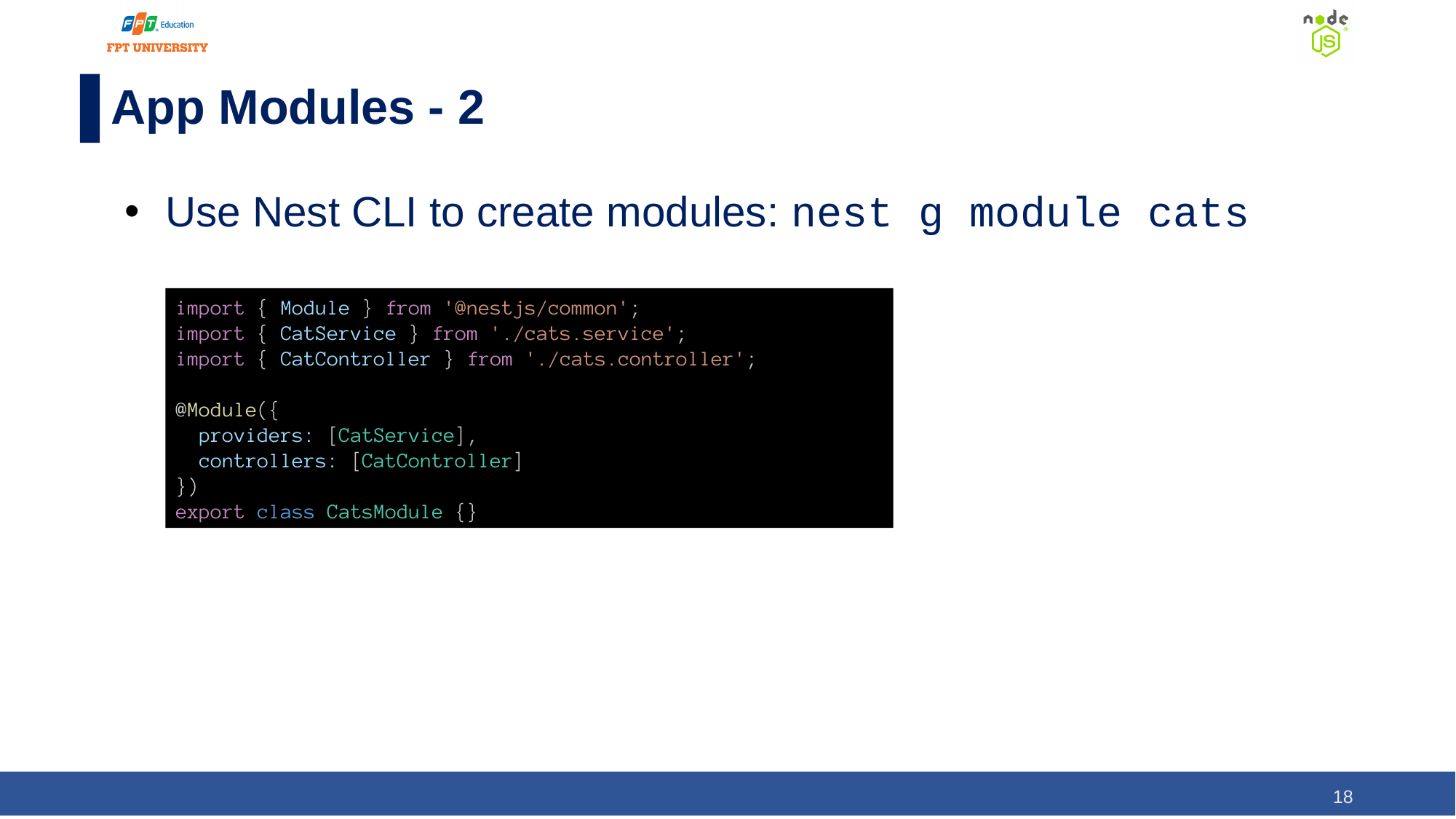

# App Modules - 2
Use Nest CLI to create modules: nest g module cats
import { Module } from '@nestjs/common';
import { CatService } from './cats.service';
import { CatController } from './cats.controller';
@Module({
  providers: [CatService],
  controllers: [CatController]
})
export class CatsModule {}
18